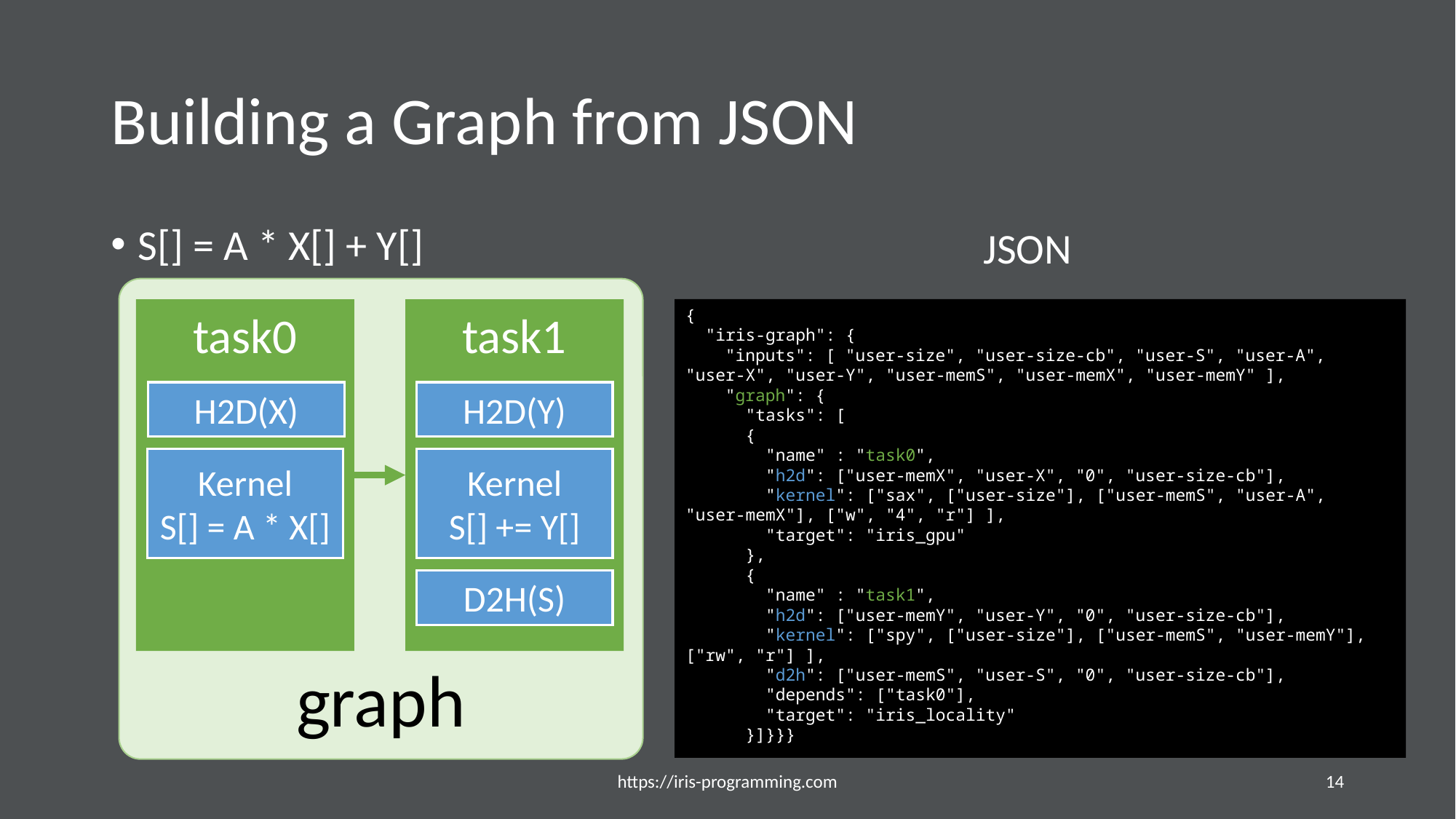

# Building a Graph from JSON
JSON
S[] = A * X[] + Y[]

graph
task0
task1
{
  "iris-graph": {
    "inputs": [ "user-size", "user-size-cb", "user-S", "user-A", "user-X", "user-Y", "user-memS", "user-memX", "user-memY" ],
    "graph": {
      "tasks": [
      {
        "name" : "task0",
        "h2d": ["user-memX", "user-X", "0", "user-size-cb"],
        "kernel": ["sax", ["user-size"], ["user-memS", "user-A", "user-memX"], ["w", "4", "r"] ],
        "target": "iris_gpu"
      },
      {
        "name" : "task1",
        "h2d": ["user-memY", "user-Y", "0", "user-size-cb"],
        "kernel": ["spy", ["user-size"], ["user-memS", "user-memY"], ["rw", "r"] ],
        "d2h": ["user-memS", "user-S", "0", "user-size-cb"],
        "depends": ["task0"],
        "target": "iris_locality"
      }]}}}
H2D(X)
H2D(Y)
Kernel
S[] = A * X[]
Kernel
S[] += Y[]
D2H(S)
https://iris-programming.com
14